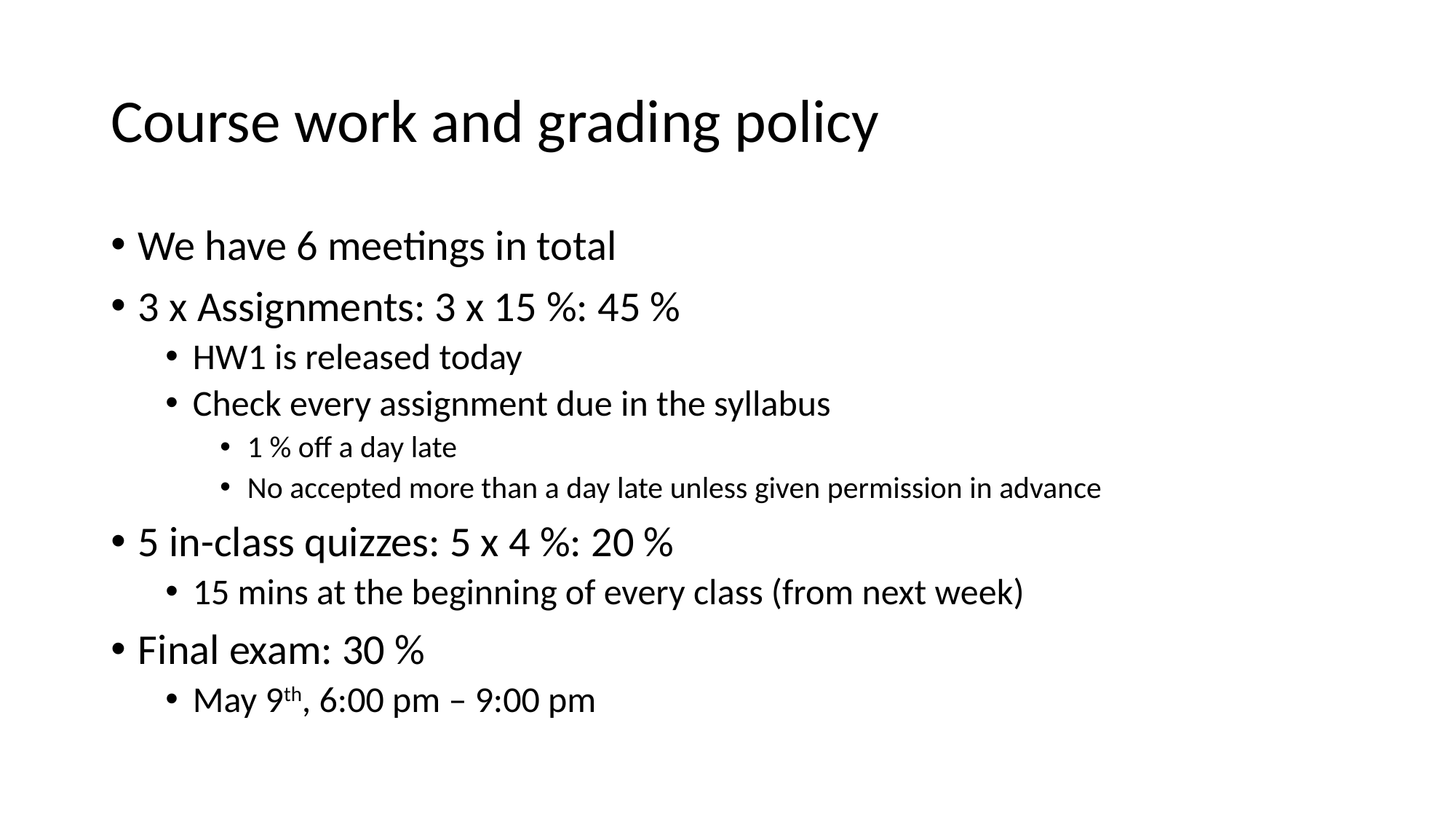

# Course work and grading policy
We have 6 meetings in total
3 x Assignments: 3 x 15 %: 45 %
HW1 is released today
Check every assignment due in the syllabus
1 % off a day late
No accepted more than a day late unless given permission in advance
5 in-class quizzes: 5 x 4 %: 20 %
15 mins at the beginning of every class (from next week)
Final exam: 30 %
May 9th, 6:00 pm – 9:00 pm